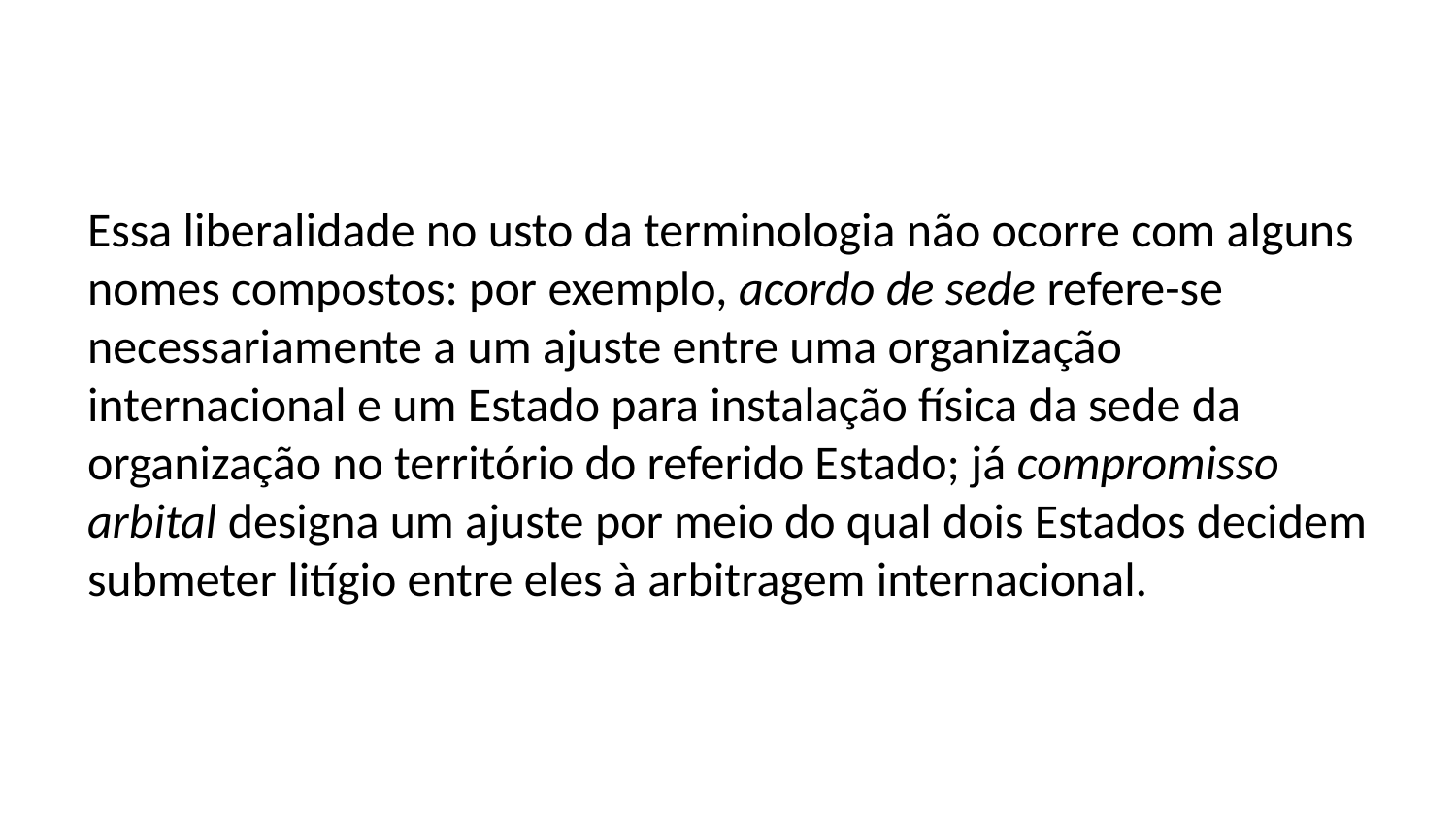

Essa liberalidade no usto da terminologia não ocorre com alguns nomes compostos: por exemplo, acordo de sede refere-se necessariamente a um ajuste entre uma organização internacional e um Estado para instalação física da sede da organização no território do referido Estado; já compromisso arbital designa um ajuste por meio do qual dois Estados decidem submeter litígio entre eles à arbitragem internacional.